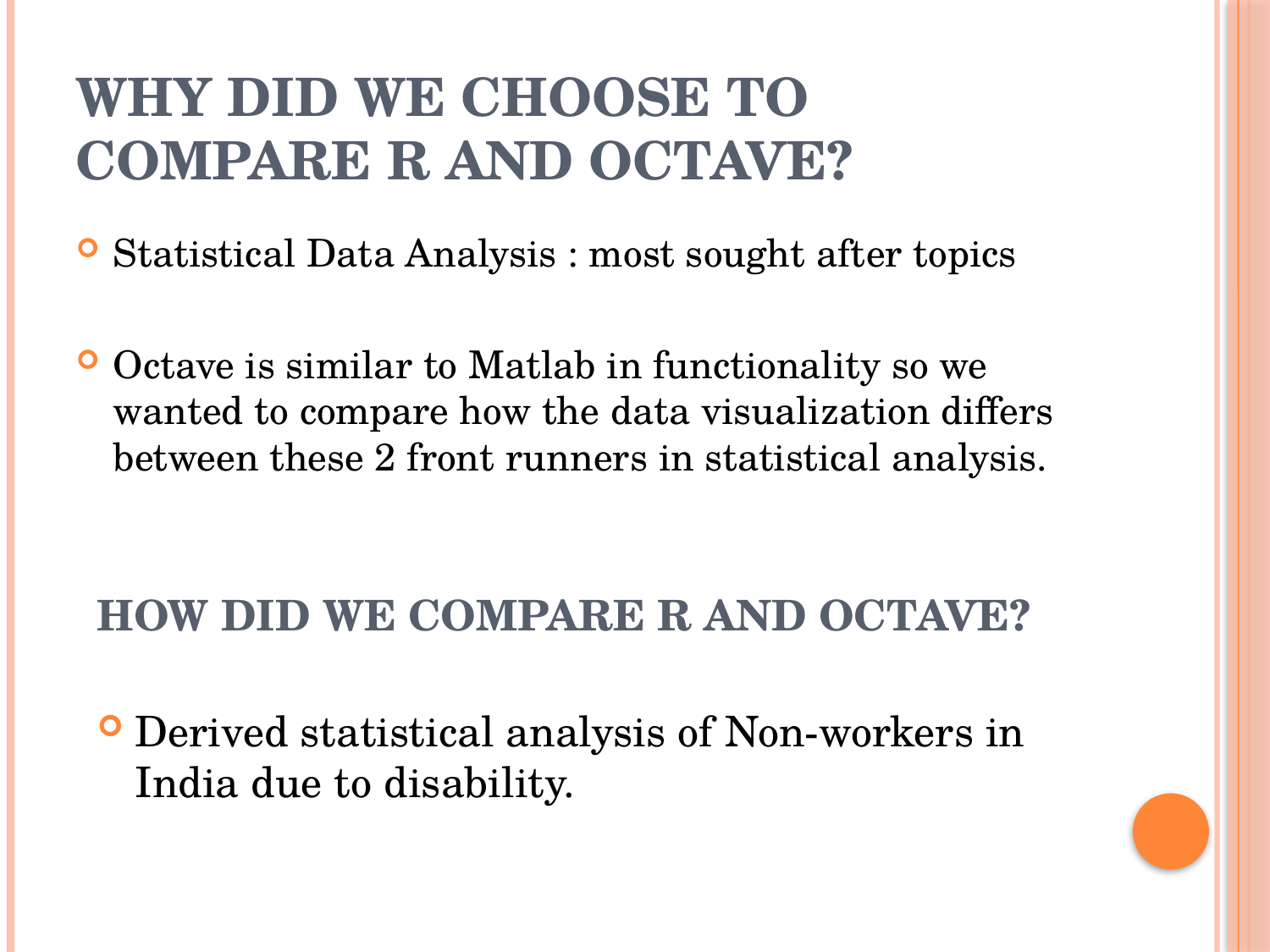

# Why did we choose to compare R and Octave?
Statistical Data Analysis : most sought after topics

Octave is similar to Matlab in functionality so we wanted to compare how the data visualization differs between these 2 front runners in statistical analysis.

How did we compare R and Octave?
Derived statistical analysis of Non-workers in India due to disability.